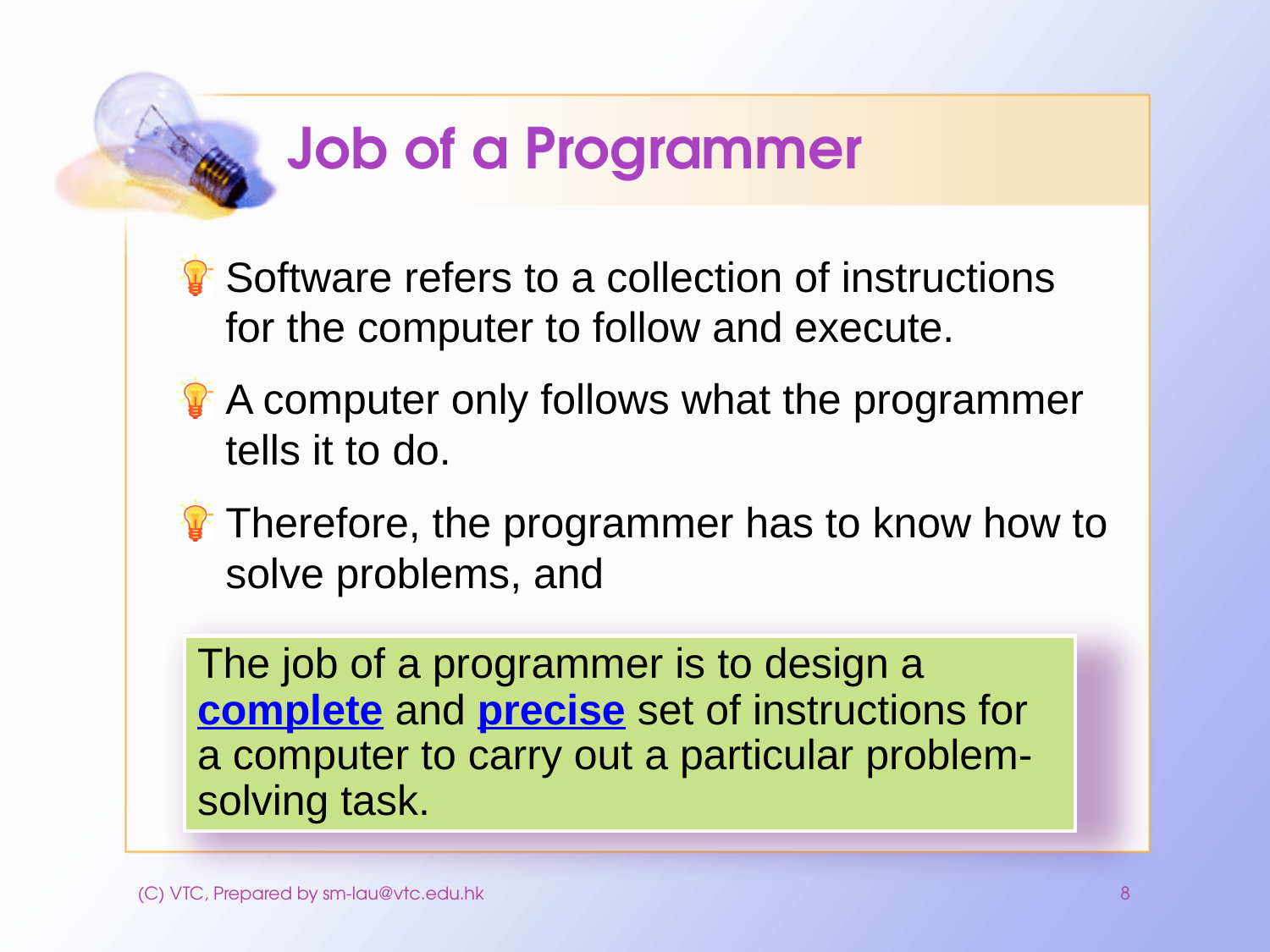

# Job of a Programmer
Software refers to a collection of instructions for the computer to follow and execute.
A computer only follows what the programmer tells it to do.
Therefore, the programmer has to know how to solve problems, and
The job of a programmer is to design a complete and precise set of instructions for a computer to carry out a particular problem-solving task.
(C) VTC, Prepared by sm-lau@vtc.edu.hk
8